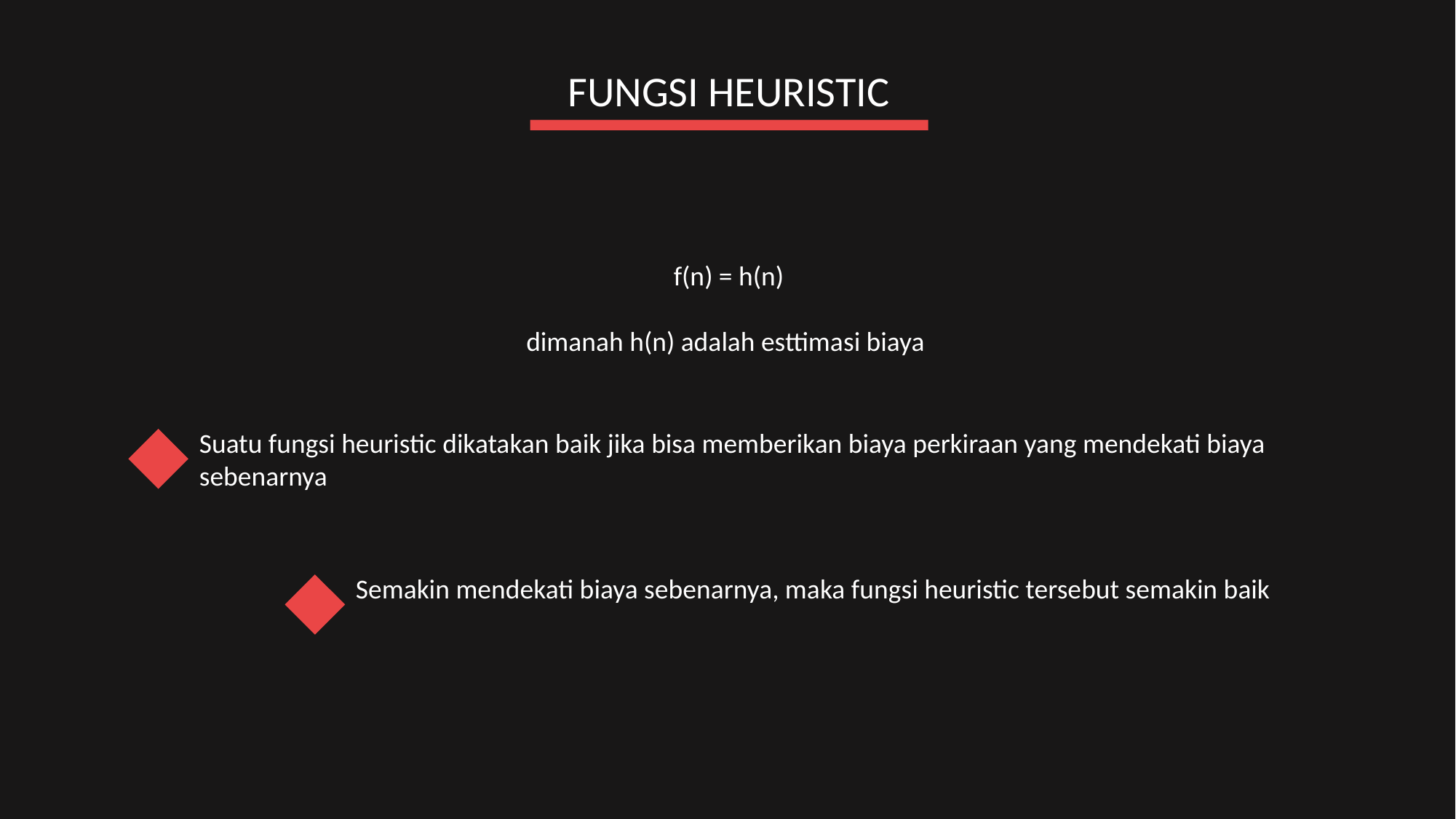

# FUNGSI HEURISTIC

f(n) = h(n)

dimanah h(n) adalah esttimasi biaya
Suatu fungsi heuristic dikatakan baik jika bisa memberikan biaya perkiraan yang mendekati biaya sebenarnya

Semakin mendekati biaya sebenarnya, maka fungsi heuristic tersebut semakin baik